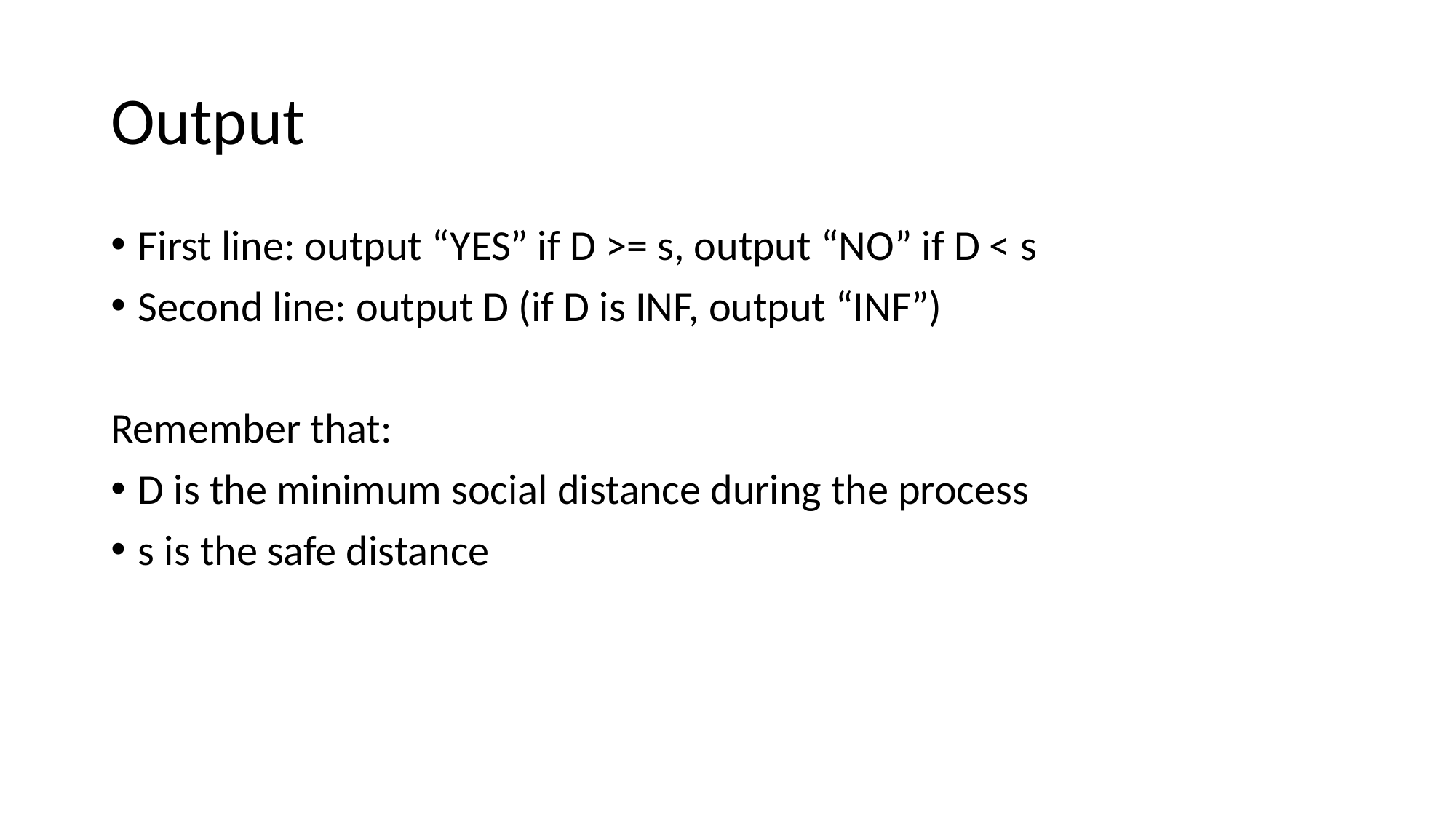

# Output
First line: output “YES” if D >= s, output “NO” if D < s
Second line: output D (if D is INF, output “INF”)

Remember that:
D is the minimum social distance during the process
s is the safe distance